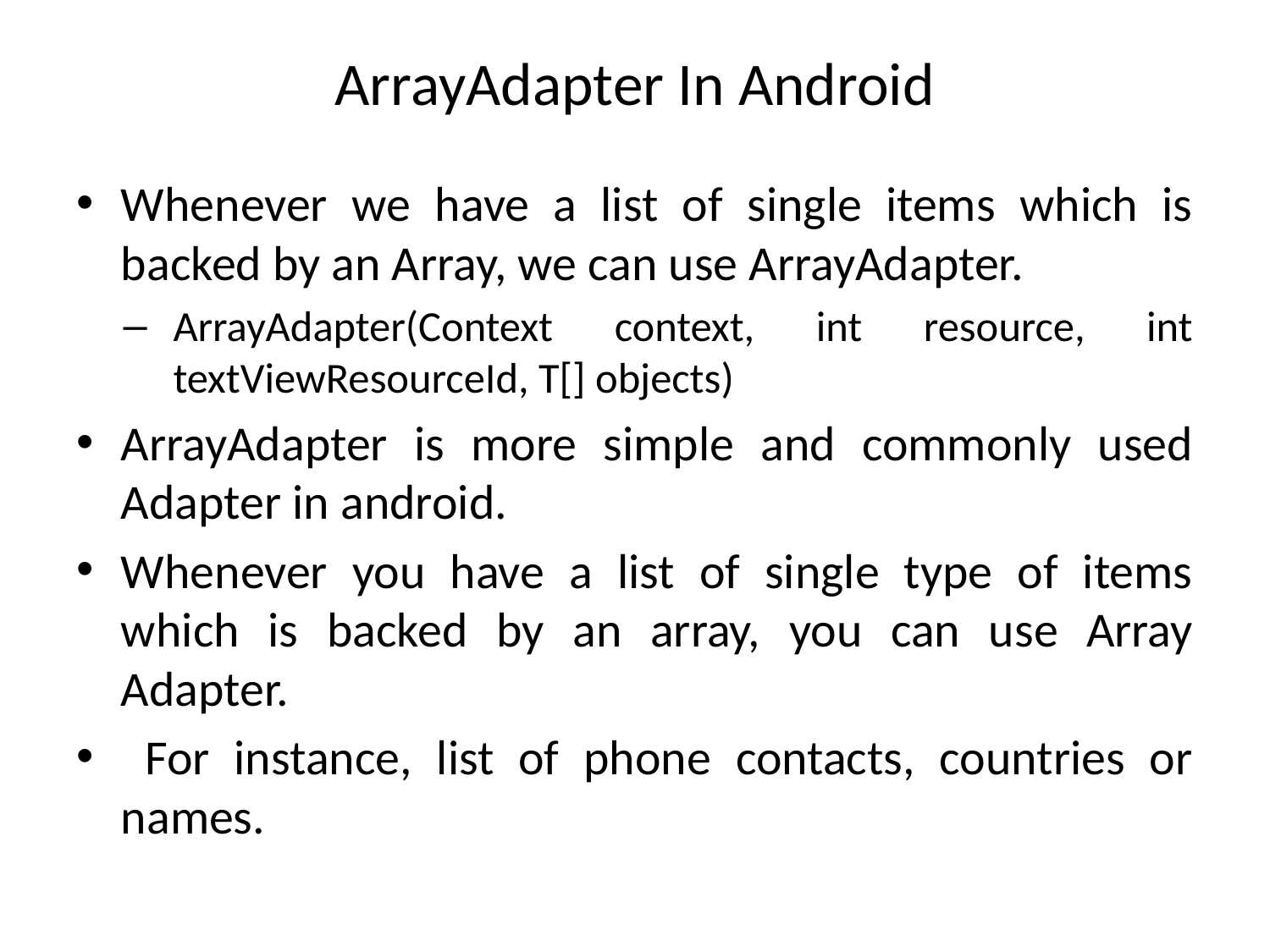

# ArrayAdapter In Android
Whenever we have a list of single items which is backed by an Array, we can use ArrayAdapter.
ArrayAdapter(Context context, int resource, int textViewResourceId, T[] objects)
ArrayAdapter is more simple and commonly used Adapter in android.
Whenever you have a list of single type of items which is backed by an array, you can use Array Adapter.
 For instance, list of phone contacts, countries or names.